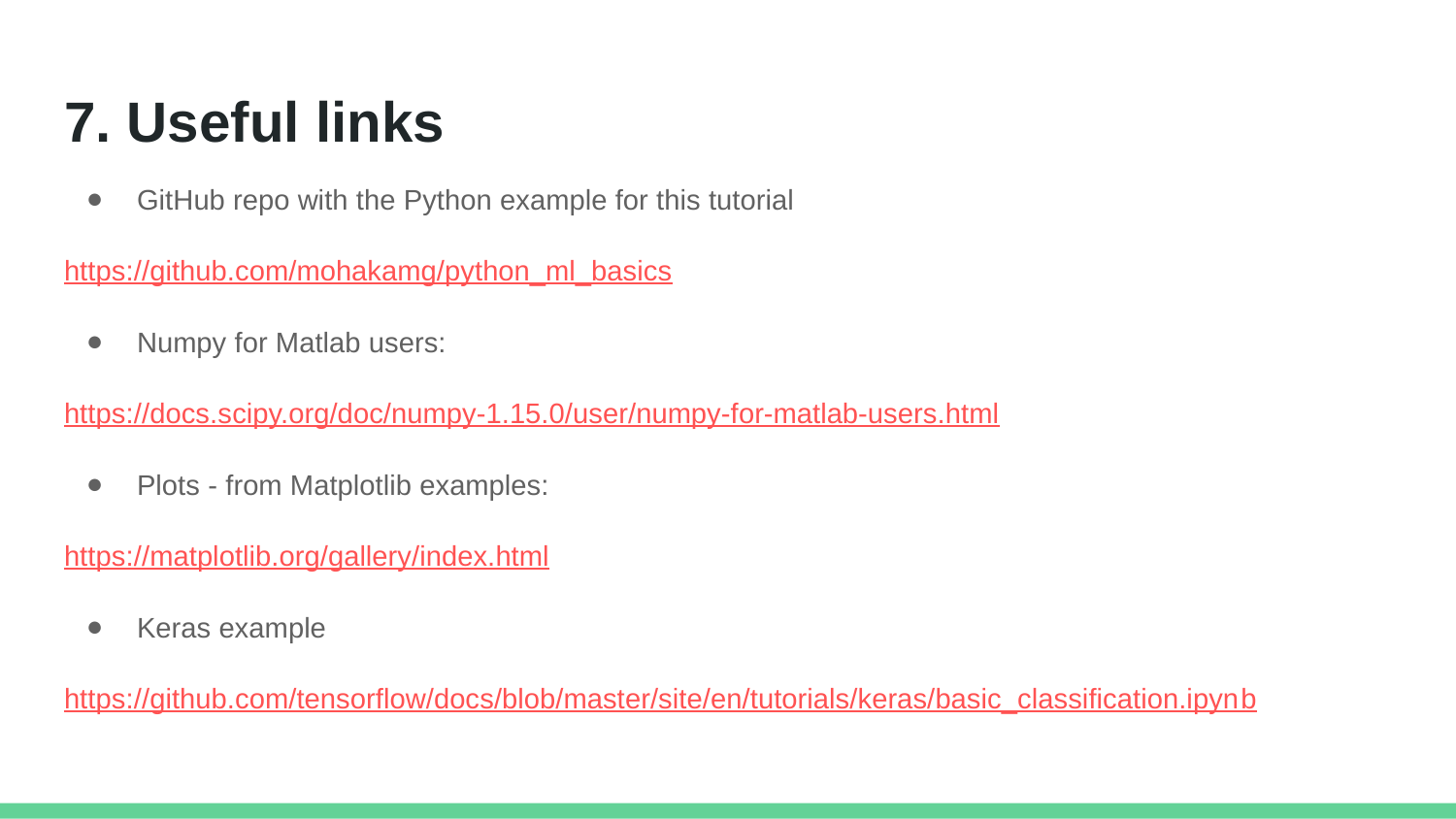

# 7. Useful links
GitHub repo with the Python example for this tutorial
https://github.com/mohakamg/python_ml_basics
Numpy for Matlab users:
https://docs.scipy.org/doc/numpy-1.15.0/user/numpy-for-matlab-users.html
Plots - from Matplotlib examples:
https://matplotlib.org/gallery/index.html
Keras example
https://github.com/tensorflow/docs/blob/master/site/en/tutorials/keras/basic_classification.ipynb